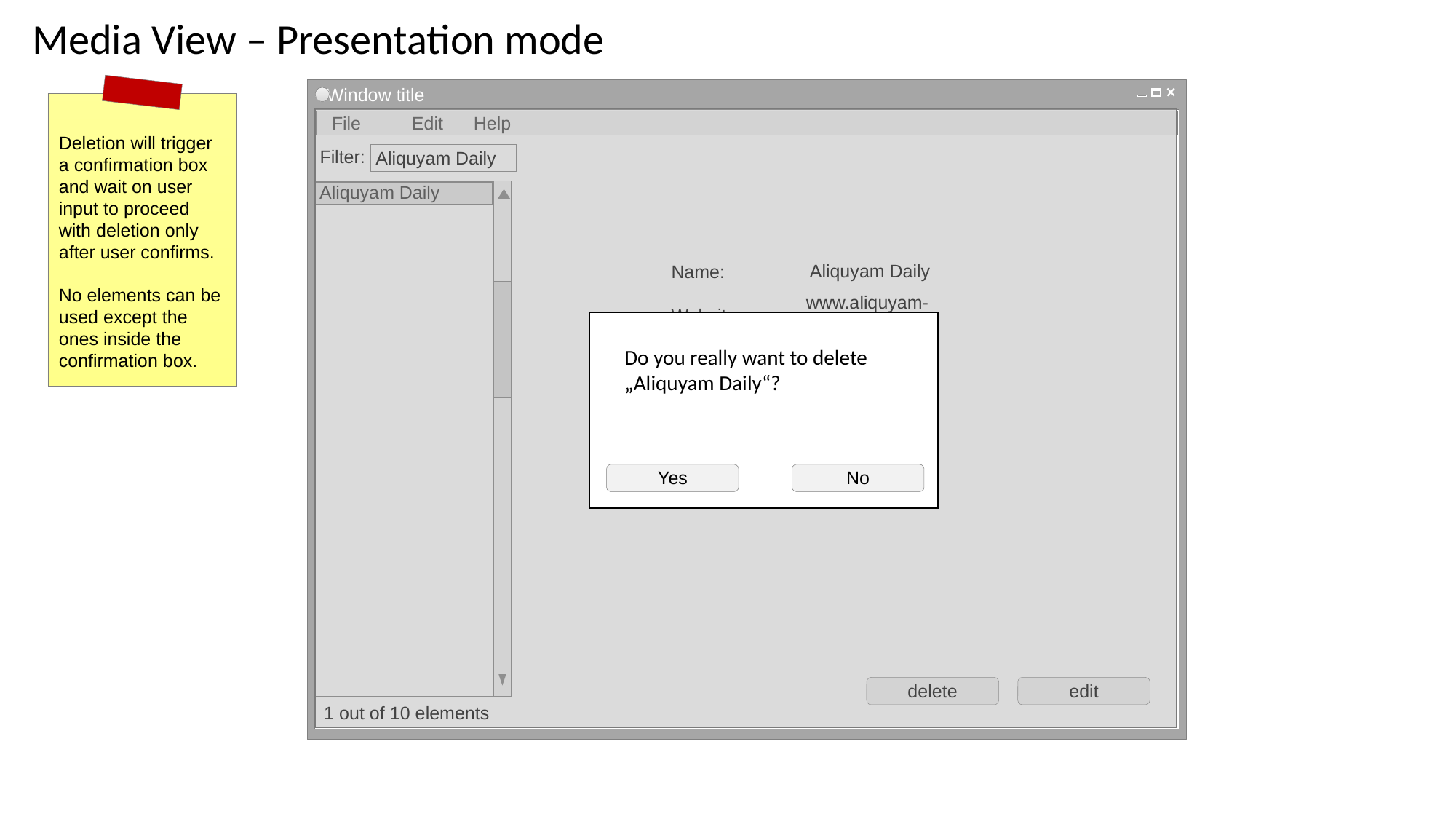

Media View – Presentation mode

Deletion will trigger a confirmation box and wait on user input to proceed with deletion only after user confirms.

No elements can be used except the ones inside the confirmation box.

Window title

Do you really want to delete „Aliquyam Daily“?
Yes
No
  File          Edit      Help
Filter:
Aliquyam Daily

Aliquyam Daily

Aliquyam Daily
Name:

Website:

Publisher:
www.aliquyam-daily.cz
Dolores Inc.
delete
edit
1 out of 10 elements